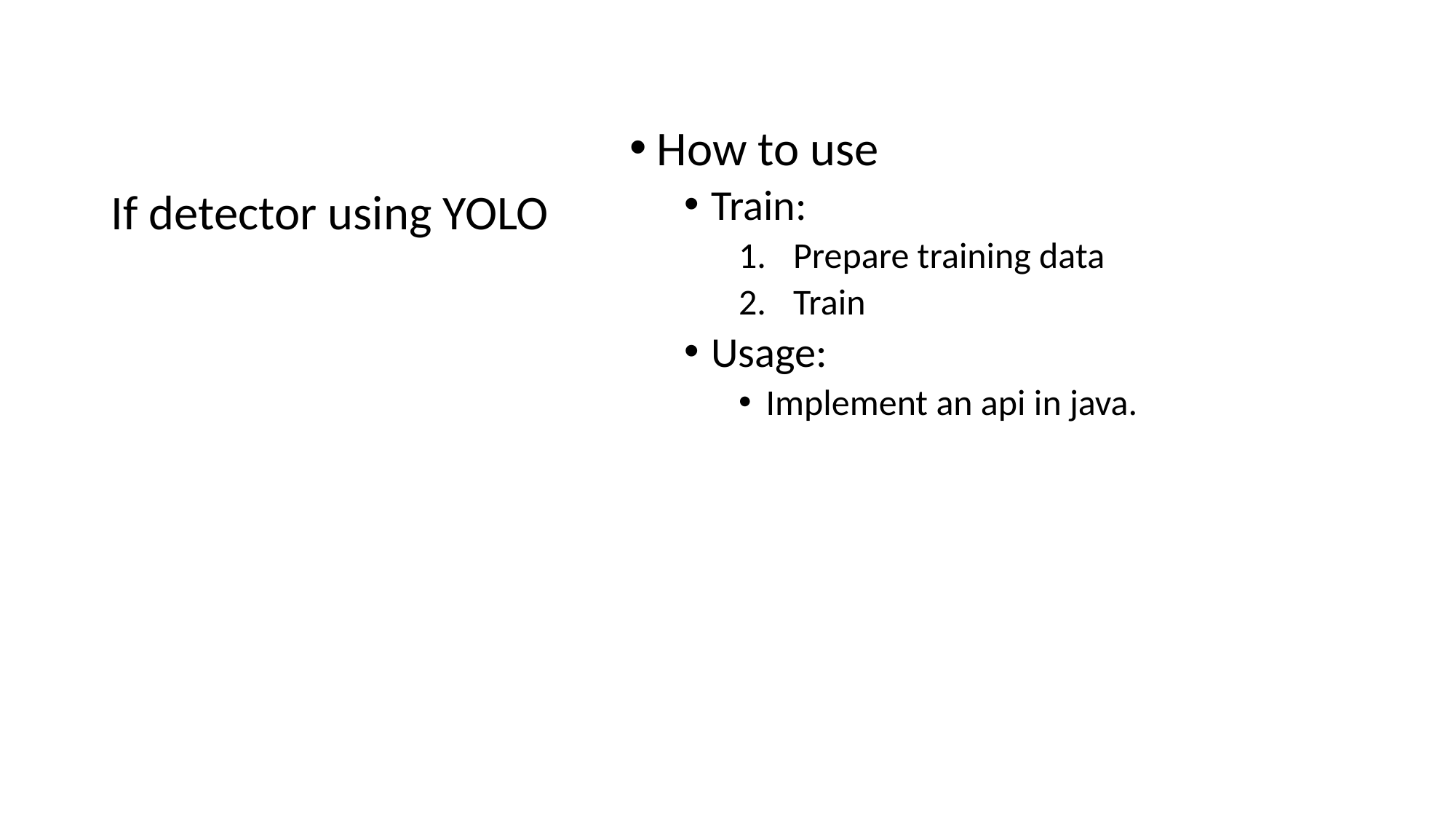

# If detector using YOLO
How to use
Train:
Prepare training data
Train
Usage:
Implement an api in java.